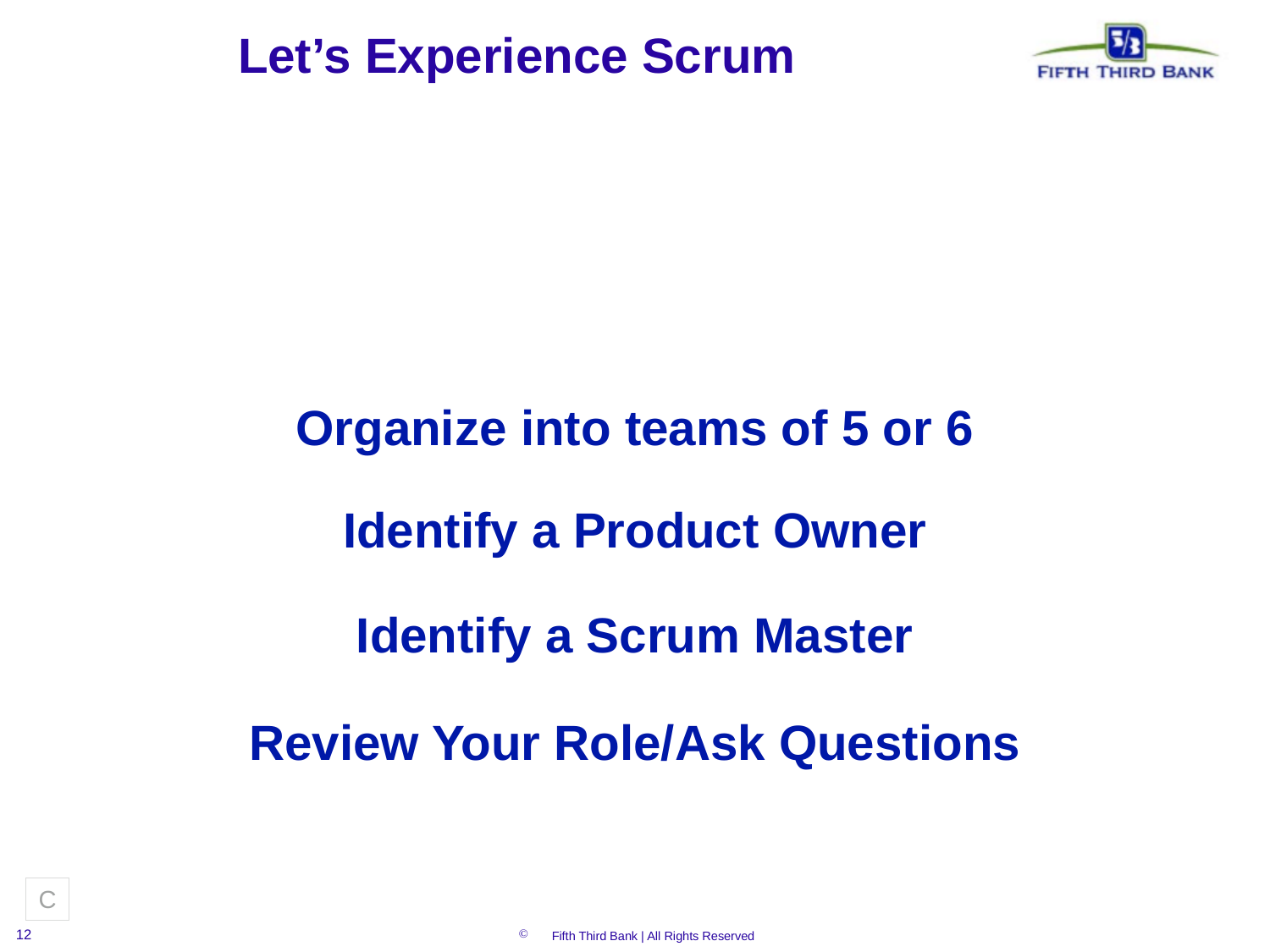

# Let’s Experience Scrum
Organize into teams of 5 or 6
Identify a Product Owner
Identify a Scrum Master
Review Your Role/Ask Questions
C